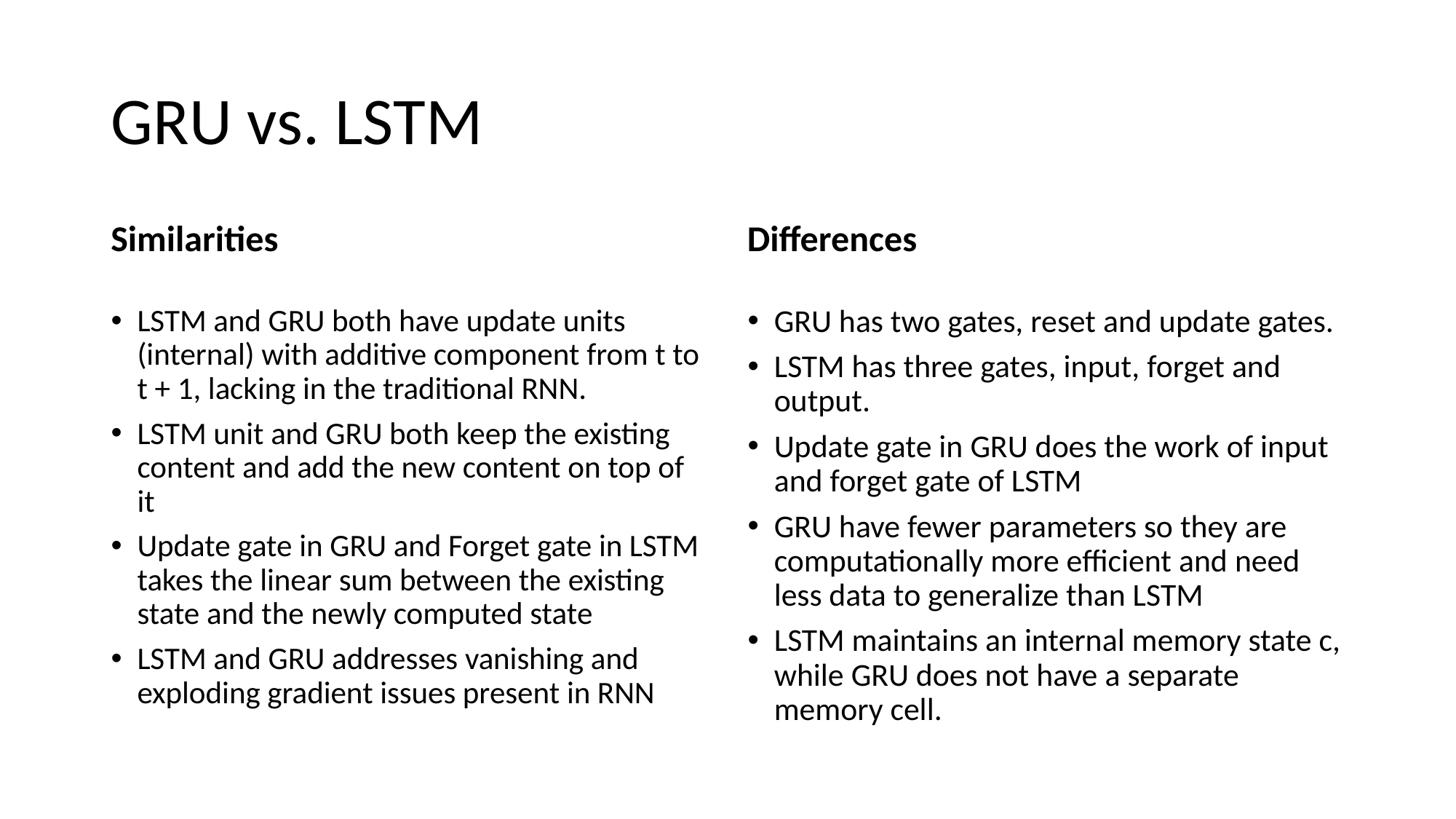

# GRU vs. LSTM
Similarities
Differences
LSTM and GRU both have update units (internal) with additive component from t to t + 1, lacking in the traditional RNN.
LSTM unit and GRU both keep the existing content and add the new content on top of it
Update gate in GRU and Forget gate in LSTM takes the linear sum between the existing state and the newly computed state
LSTM and GRU addresses vanishing and exploding gradient issues present in RNN
GRU has two gates, reset and update gates.
LSTM has three gates, input, forget and output.
Update gate in GRU does the work of input and forget gate of LSTM
GRU have fewer parameters so they are computationally more efficient and need less data to generalize than LSTM
LSTM maintains an internal memory state c, while GRU does not have a separate memory cell.